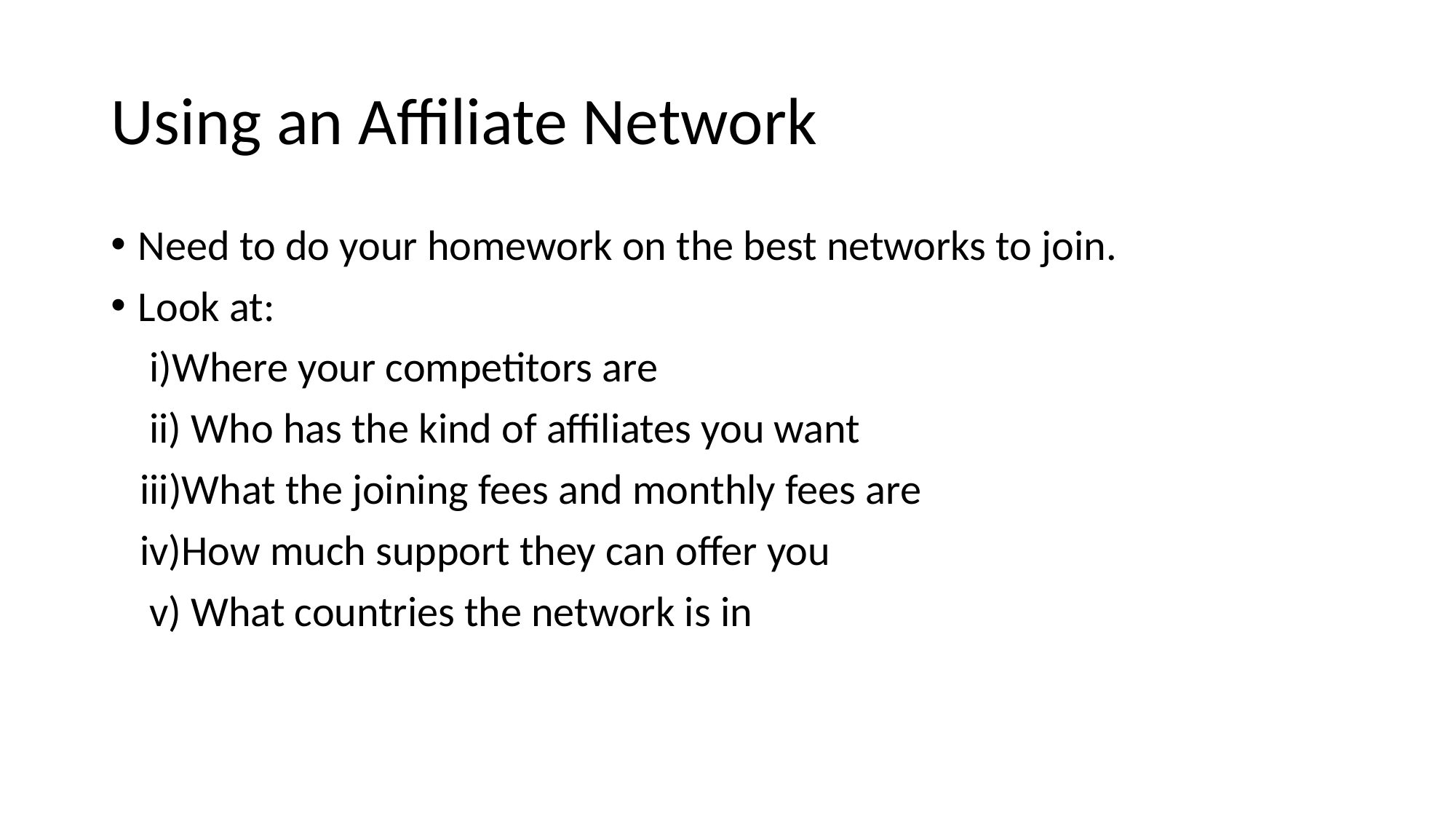

# Using an Affiliate Network
Need to do your homework on the best networks to join.
Look at:
    i)Where your competitors are
    ii) Who has the kind of affiliates you want
   iii)What the joining fees and monthly fees are
   iv)How much support they can offer you
    v) What countries the network is in